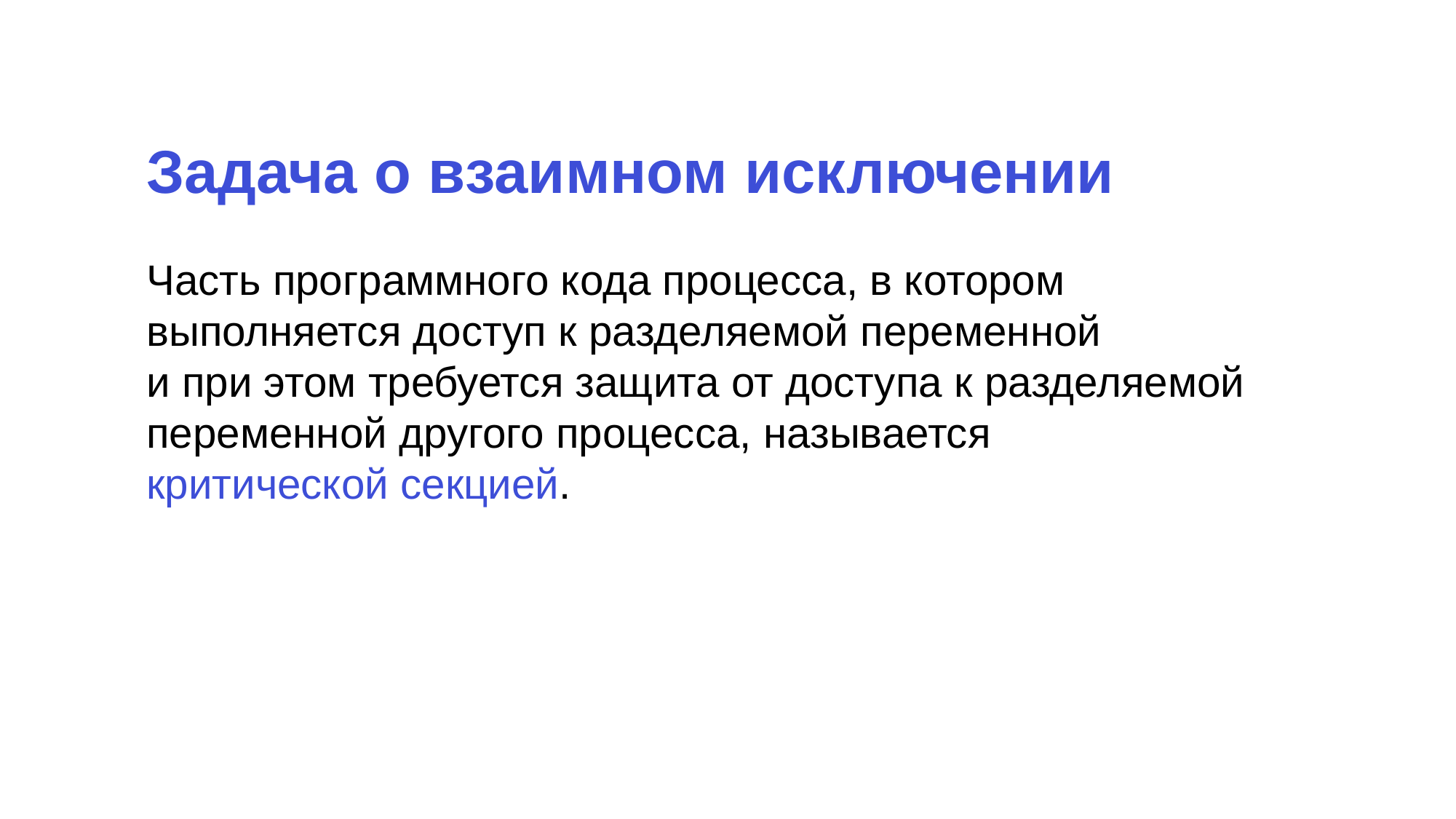

Задача о взаимном исключении
Часть программного кода процесса, в котором выполняется доступ к разделяемой переменной
и при этом требуется защита от доступа к разделяемой переменной другого процесса, называется
критической секцией.